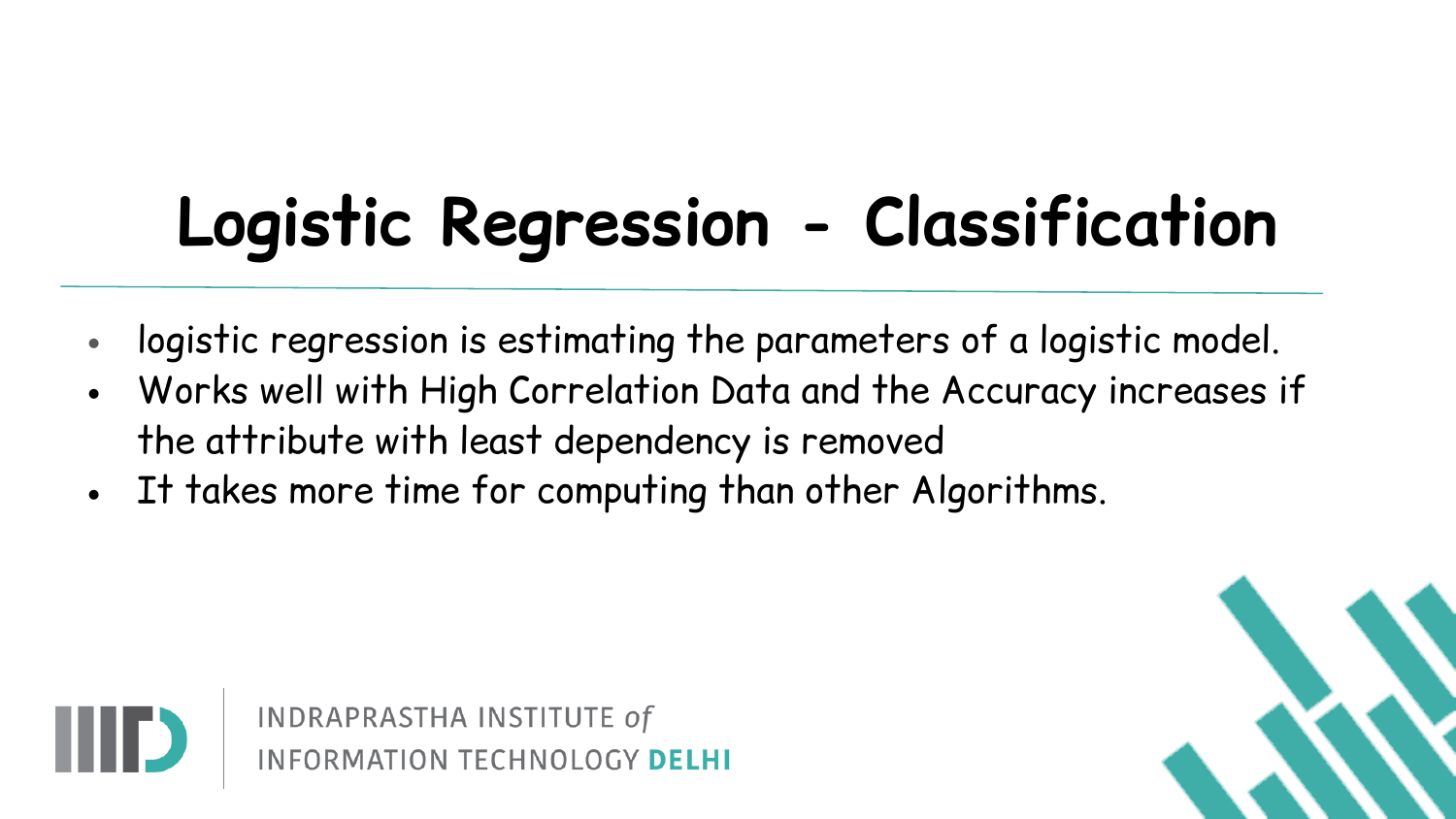

# Logistic Regression - Classification
logistic regression is estimating the parameters of a logistic model.
Works well with High Correlation Data and the Accuracy increases if the attribute with least dependency is removed
It takes more time for computing than other Algorithms.